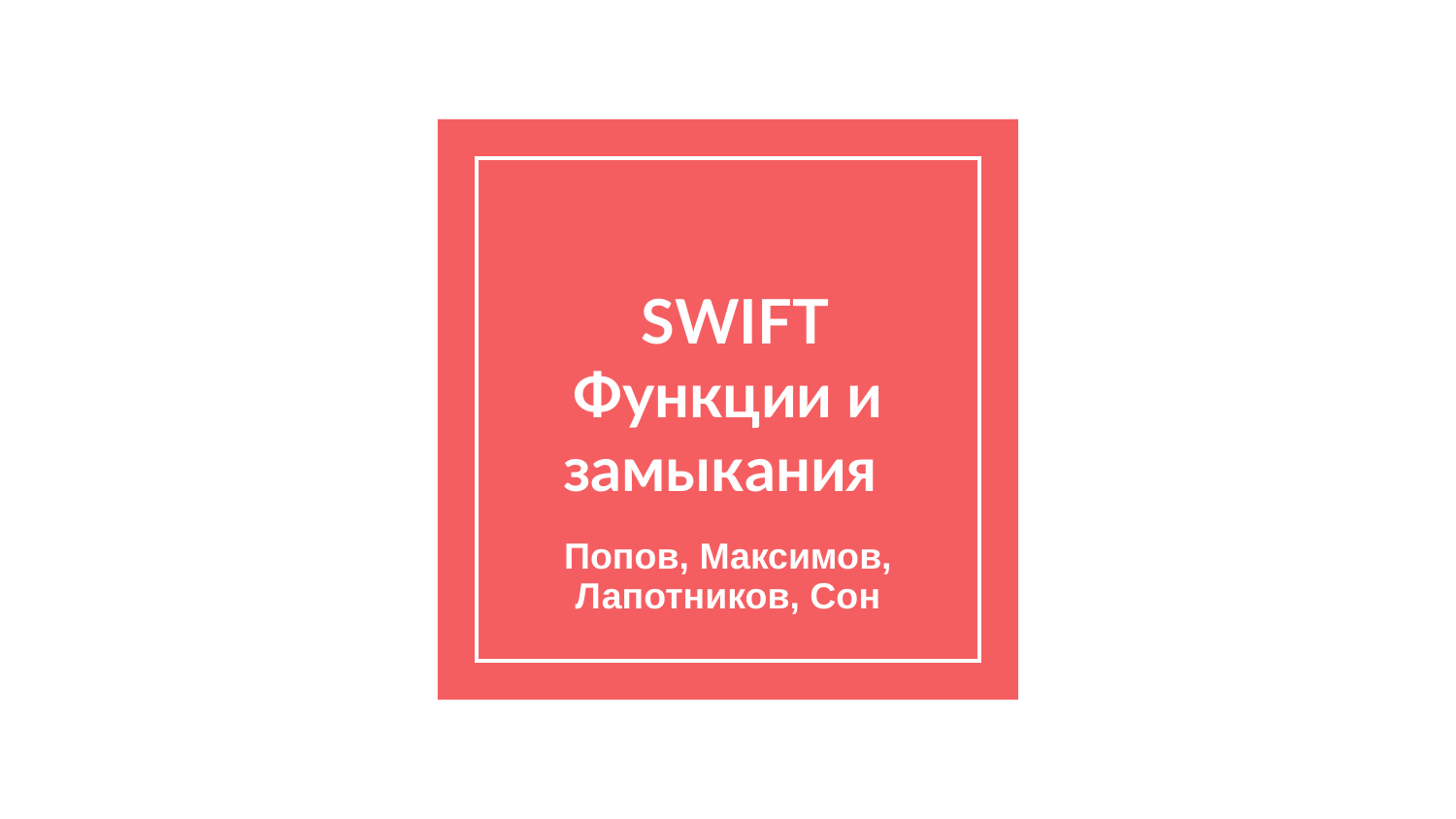

# SWIFT Функции и замыкания
Попов, Максимов, Лапотников, Сон